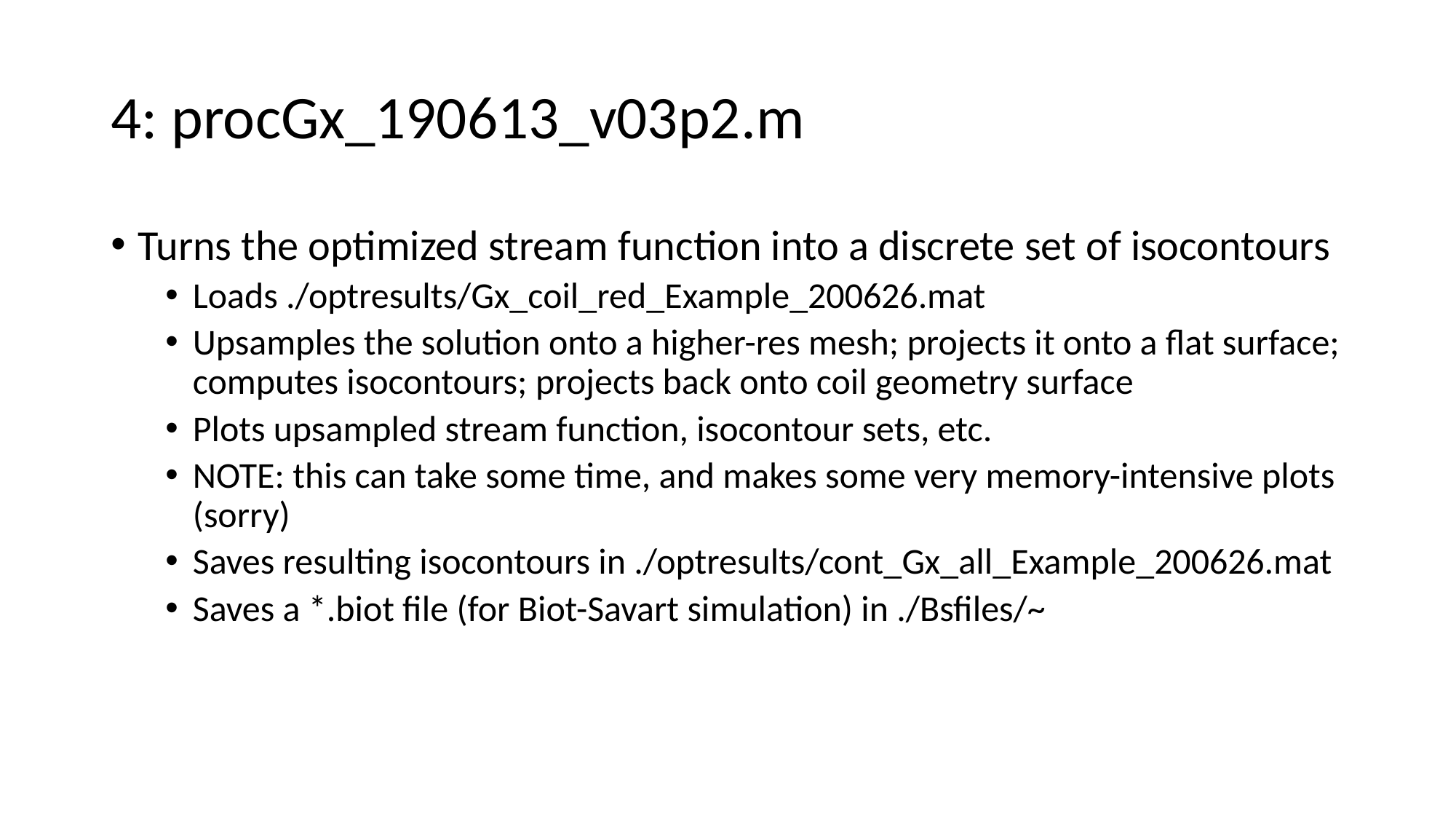

# 4: procGx_190613_v03p2.m
Turns the optimized stream function into a discrete set of isocontours
Loads ./optresults/Gx_coil_red_Example_200626.mat
Upsamples the solution onto a higher-res mesh; projects it onto a flat surface; computes isocontours; projects back onto coil geometry surface
Plots upsampled stream function, isocontour sets, etc.
NOTE: this can take some time, and makes some very memory-intensive plots (sorry)
Saves resulting isocontours in ./optresults/cont_Gx_all_Example_200626.mat
Saves a *.biot file (for Biot-Savart simulation) in ./Bsfiles/~